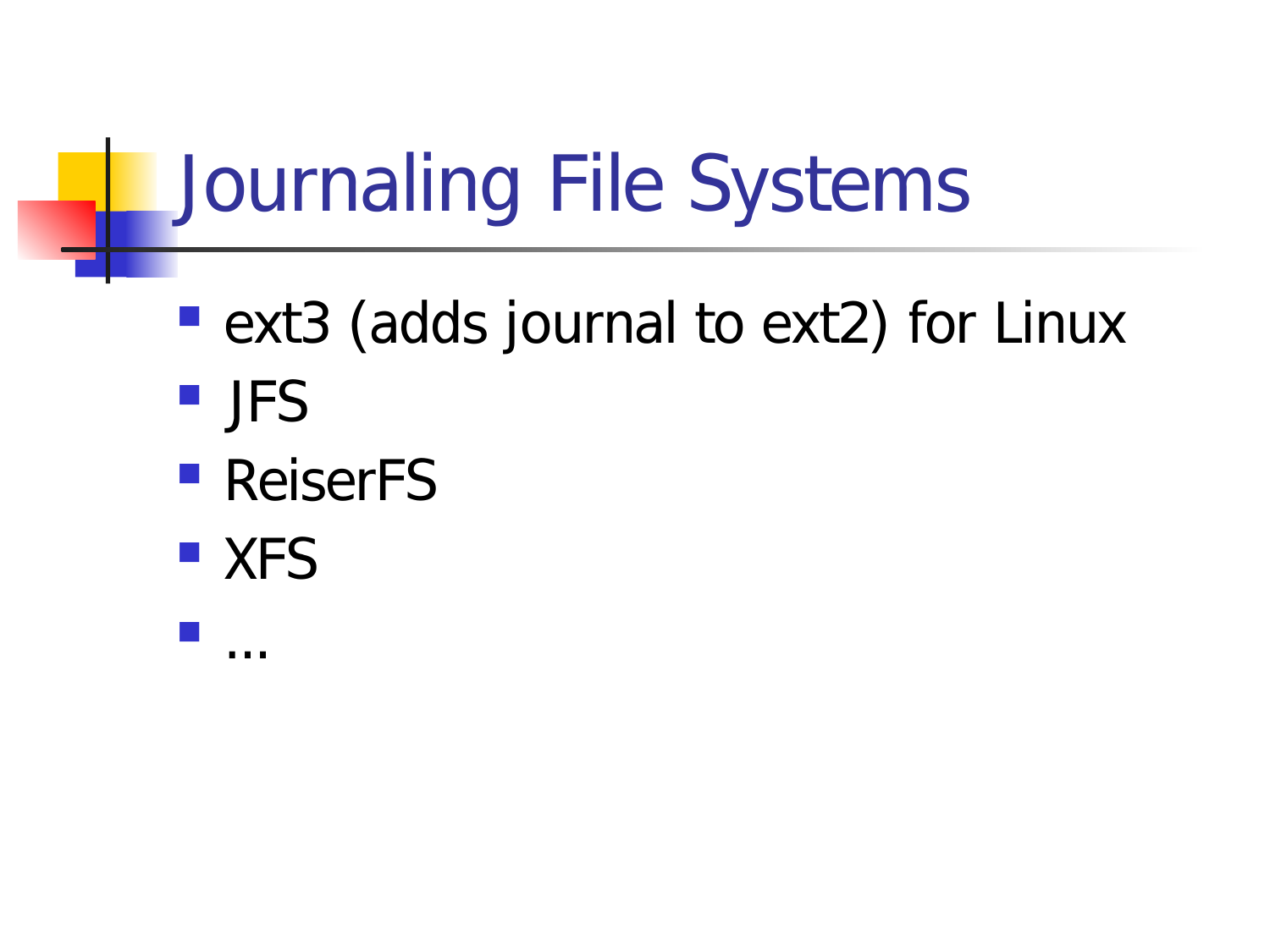

# Journaling File Systems
ext3 (adds journal to ext2) for Linux
JFS
ReiserFS
XFS
…